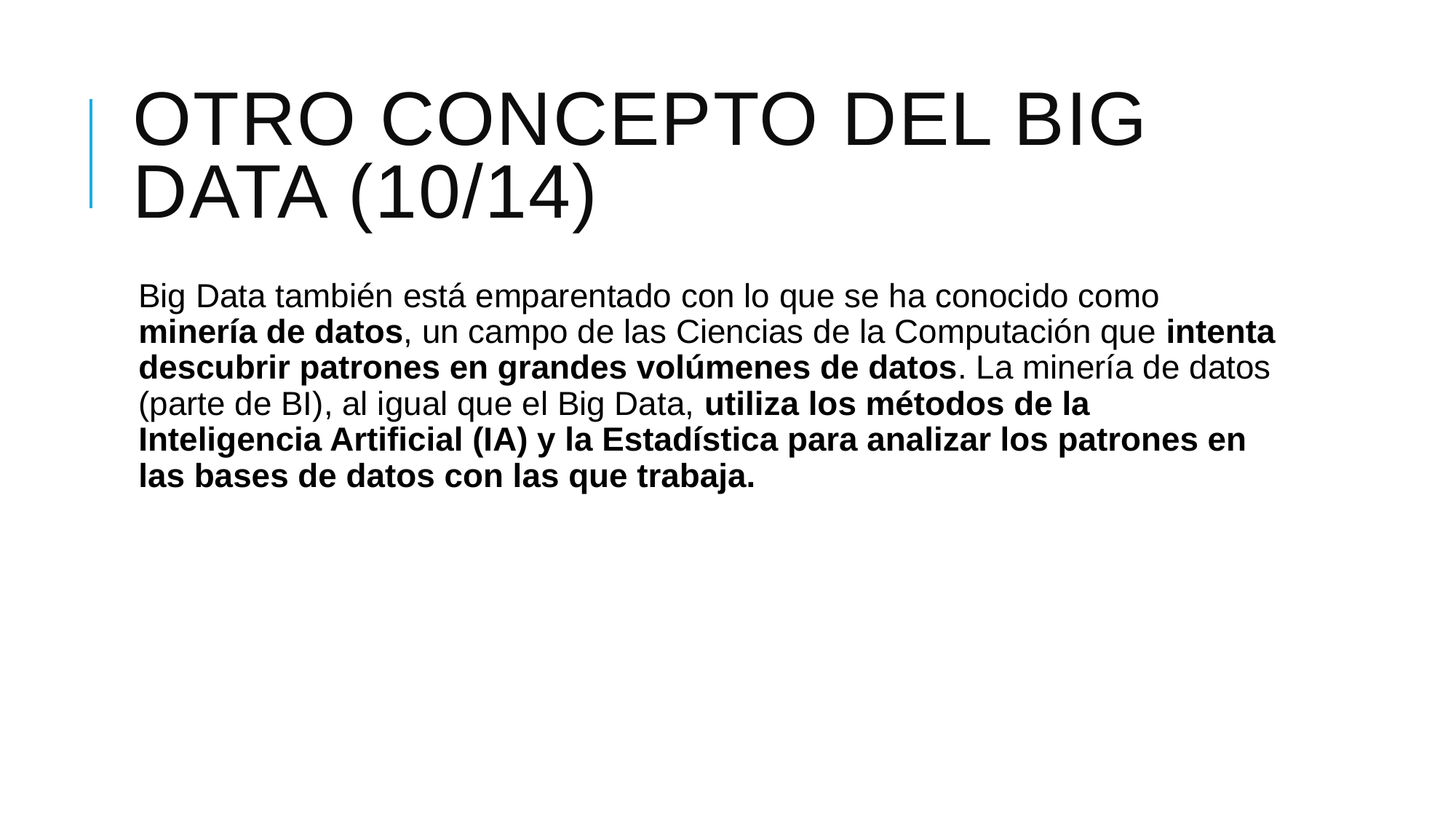

# Otro concepto del big data (10/14)
Big Data también está emparentado con lo que se ha conocido como minería de datos, un campo de las Ciencias de la Computación que intenta descubrir patrones en grandes volúmenes de datos. La minería de datos (parte de BI), al igual que el Big Data, utiliza los métodos de la Inteligencia Artificial (IA) y la Estadística para analizar los patrones en las bases de datos con las que trabaja.